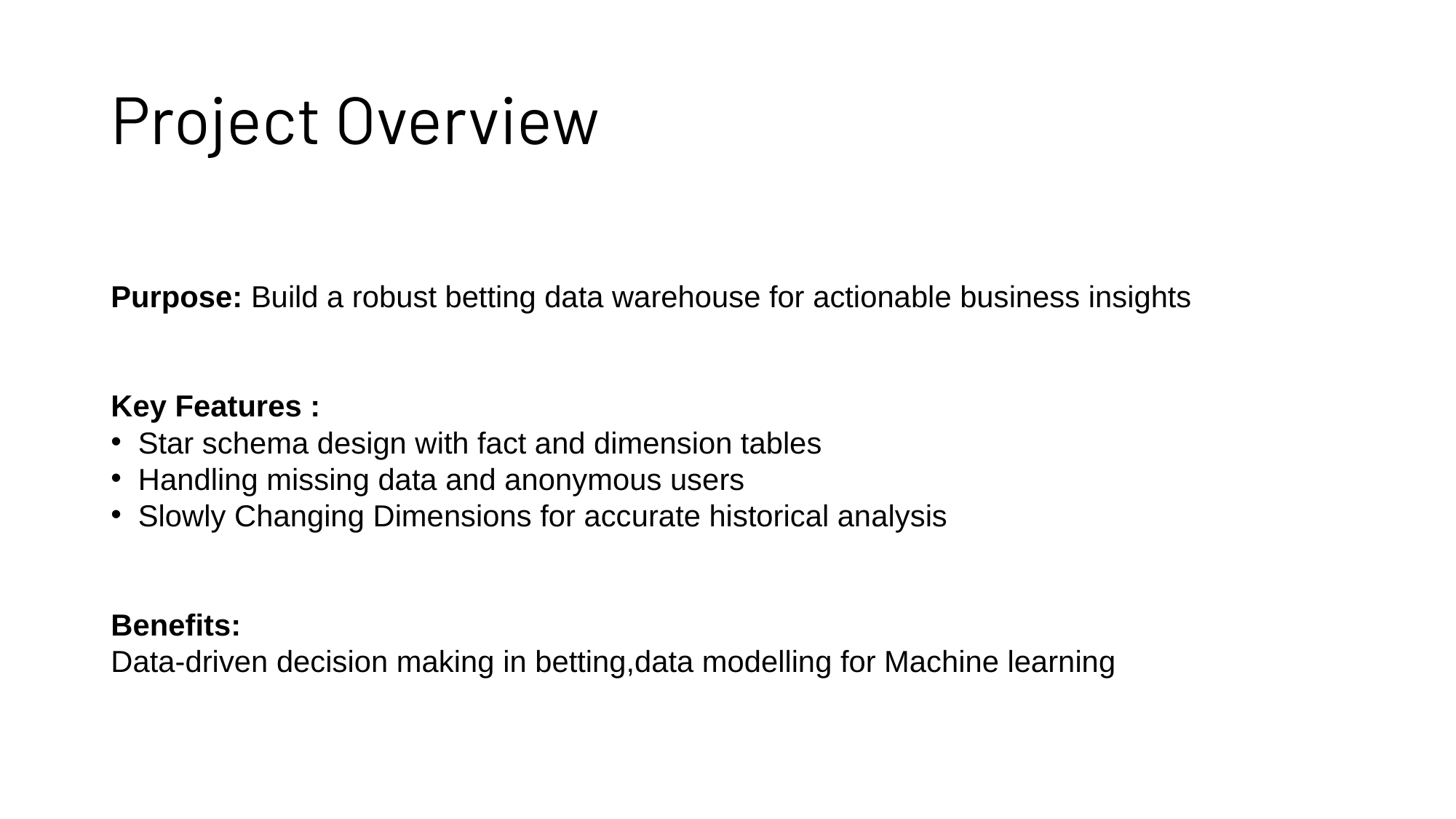

# Project Overview
Purpose: Build a robust betting data warehouse for actionable business insights

Key Features :
Star schema design with fact and dimension tables
Handling missing data and anonymous users
Slowly Changing Dimensions for accurate historical analysis

Benefits:
Data-driven decision making in betting,data modelling for Machine learning